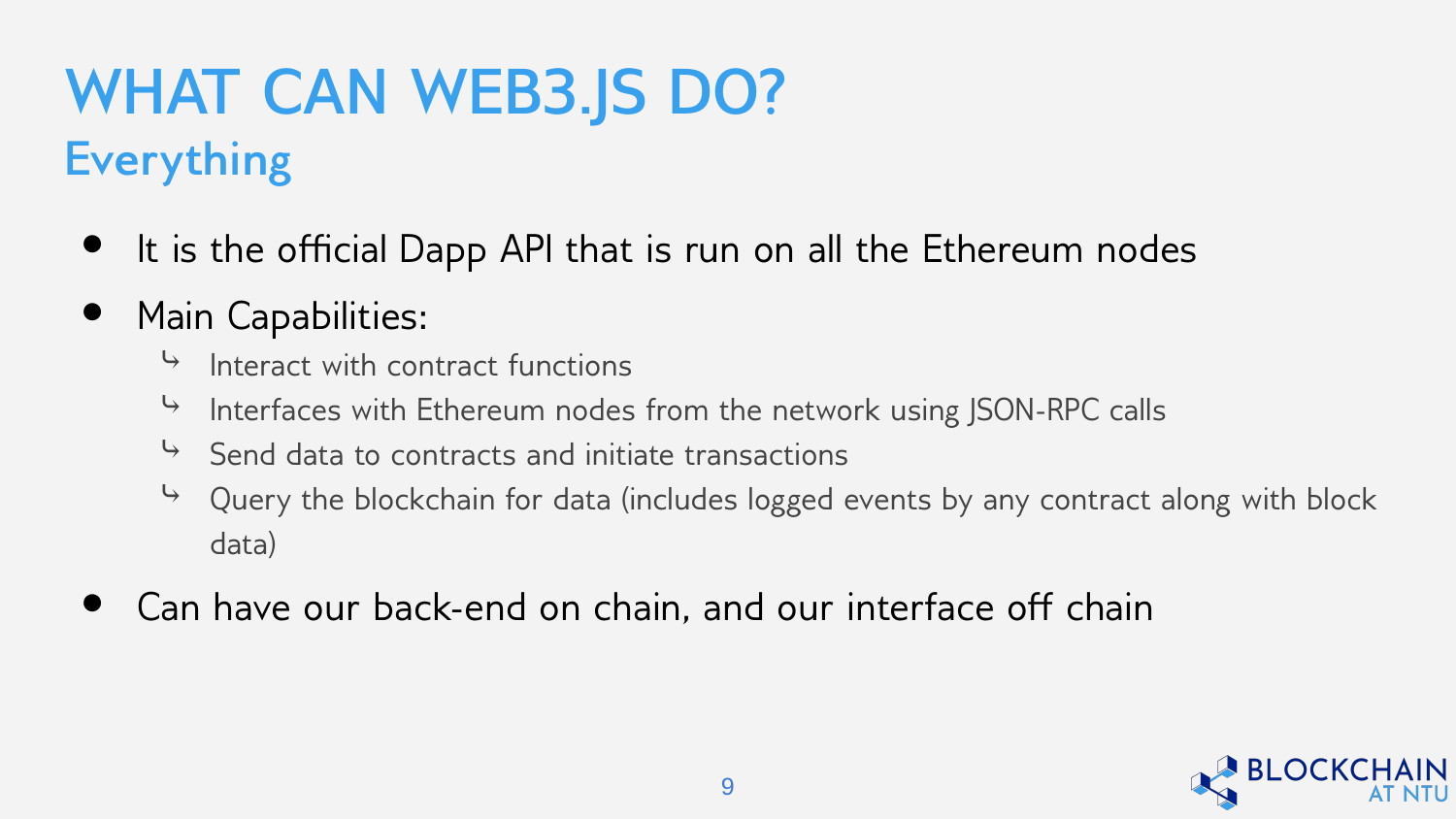

# WHAT CAN WEB3.JS DO? Everything
It is the official Dapp API that is run on all the Ethereum nodes
Main Capabilities:
Interact with contract functions
Interfaces with Ethereum nodes from the network using JSON-RPC calls
Send data to contracts and initiate transactions
Query the blockchain for data (includes logged events by any contract along with block data)
Can have our back-end on chain, and our interface off chain